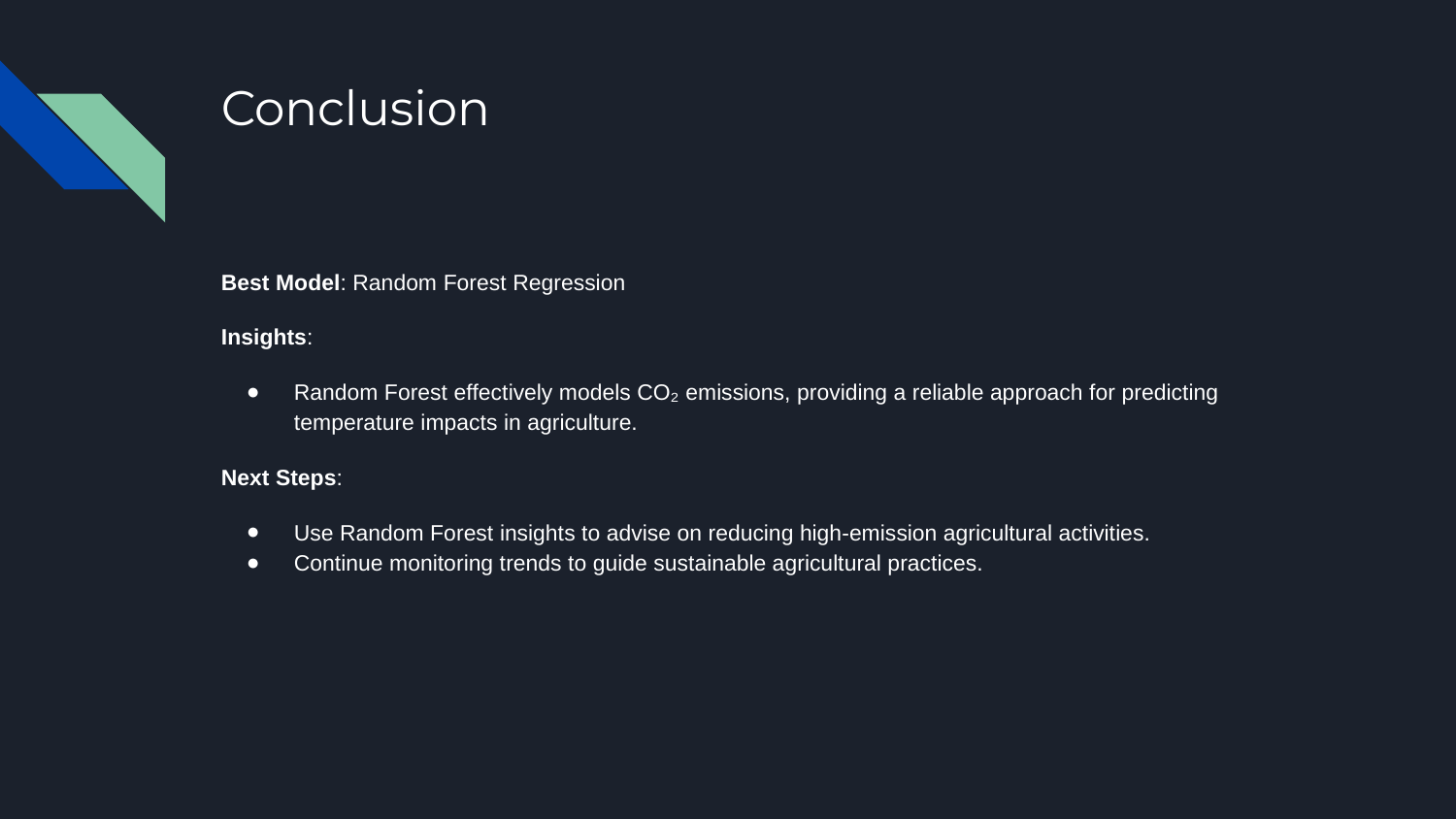

# Conclusion
Best Model: Random Forest Regression
Insights:
Random Forest effectively models CO₂ emissions, providing a reliable approach for predicting temperature impacts in agriculture.
Next Steps:
Use Random Forest insights to advise on reducing high-emission agricultural activities.
Continue monitoring trends to guide sustainable agricultural practices.